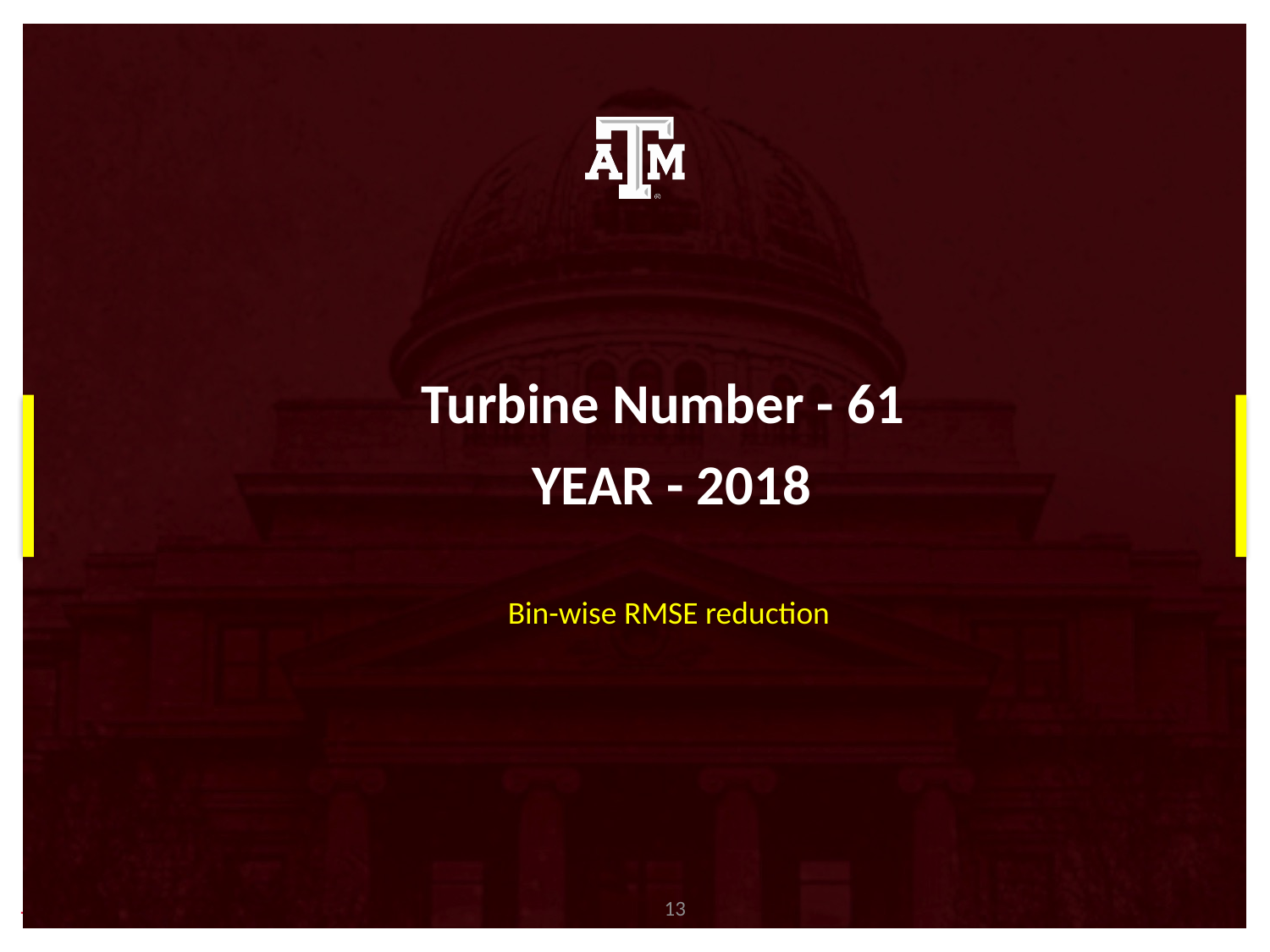

Turbine Number - 61
YEAR - 2018
Bin-wise RMSE reduction
13